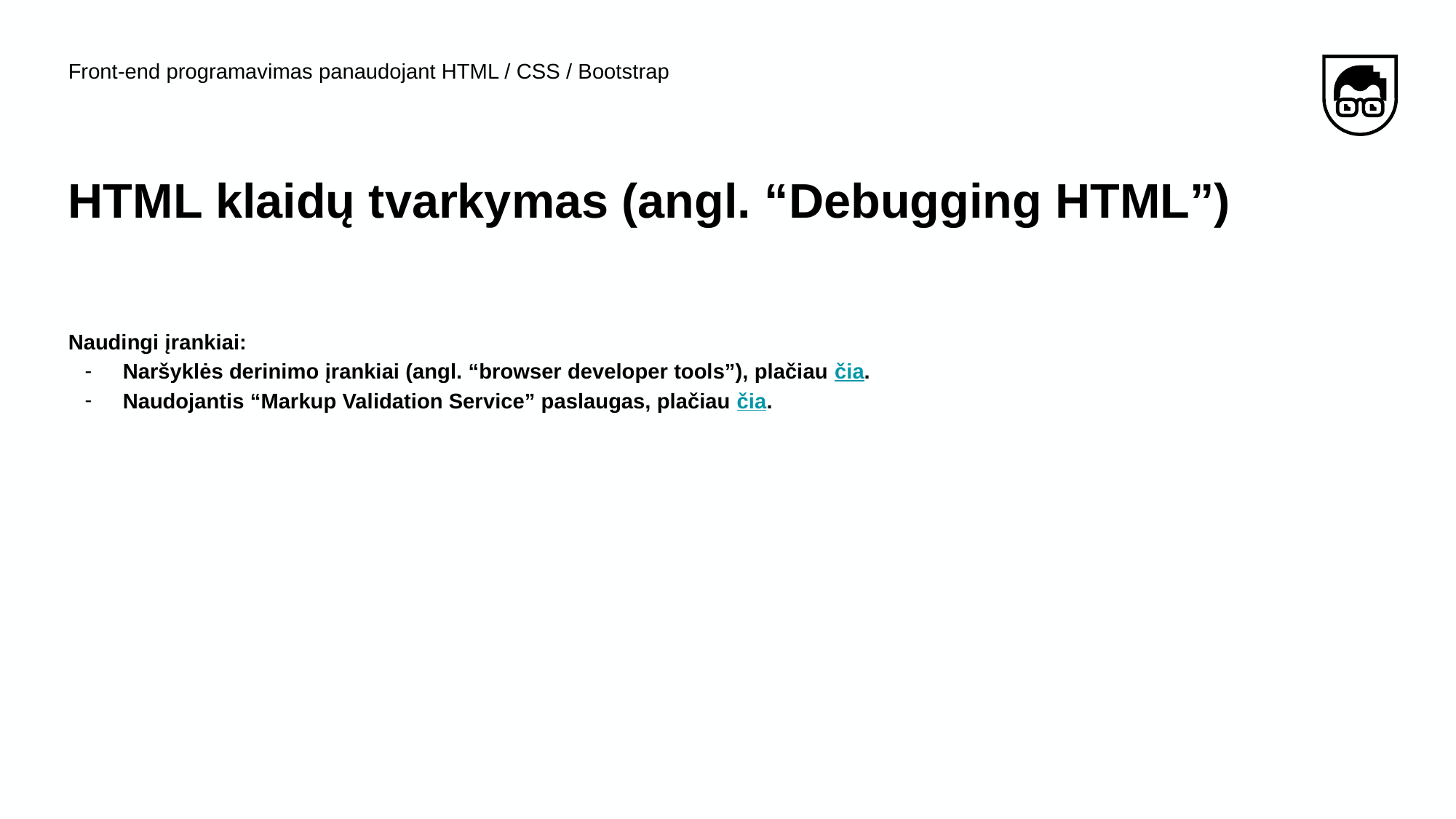

Front-end programavimas panaudojant HTML / CSS / Bootstrap
# HTML klaidų tvarkymas (angl. “Debugging HTML”)

Naudingi įrankiai:
Naršyklės derinimo įrankiai (angl. “browser developer tools”), plačiau čia.
Naudojantis “Markup Validation Service” paslaugas, plačiau čia.